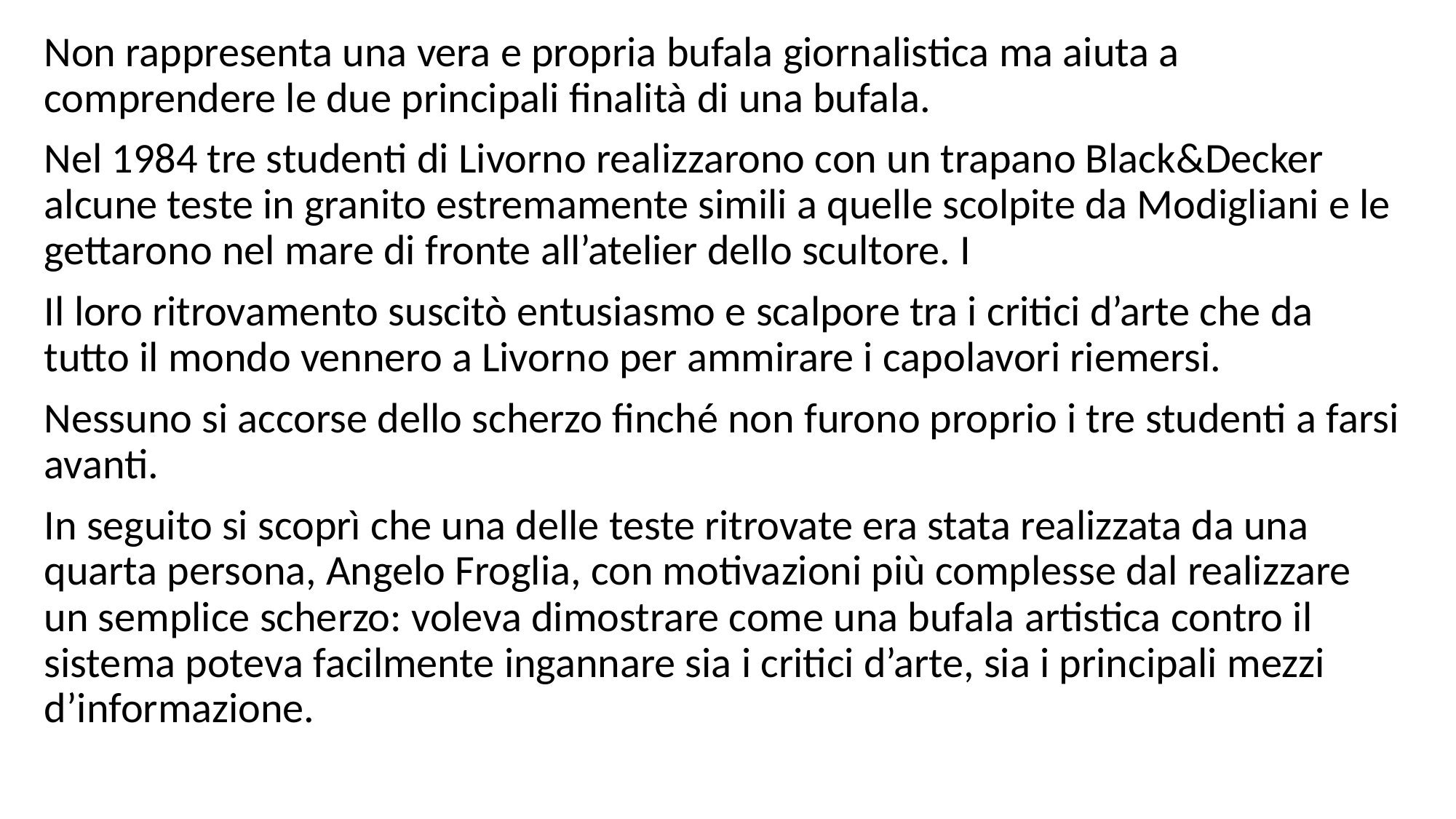

Non rappresenta una vera e propria bufala giornalistica ma aiuta a comprendere le due principali finalità di una bufala.
Nel 1984 tre studenti di Livorno realizzarono con un trapano Black&Decker alcune teste in granito estremamente simili a quelle scolpite da Modigliani e le gettarono nel mare di fronte all’atelier dello scultore. I
Il loro ritrovamento suscitò entusiasmo e scalpore tra i critici d’arte che da tutto il mondo vennero a Livorno per ammirare i capolavori riemersi.
Nessuno si accorse dello scherzo finché non furono proprio i tre studenti a farsi avanti.
In seguito si scoprì che una delle teste ritrovate era stata realizzata da una quarta persona, Angelo Froglia, con motivazioni più complesse dal realizzare un semplice scherzo: voleva dimostrare come una bufala artistica contro il sistema poteva facilmente ingannare sia i critici d’arte, sia i principali mezzi d’informazione.